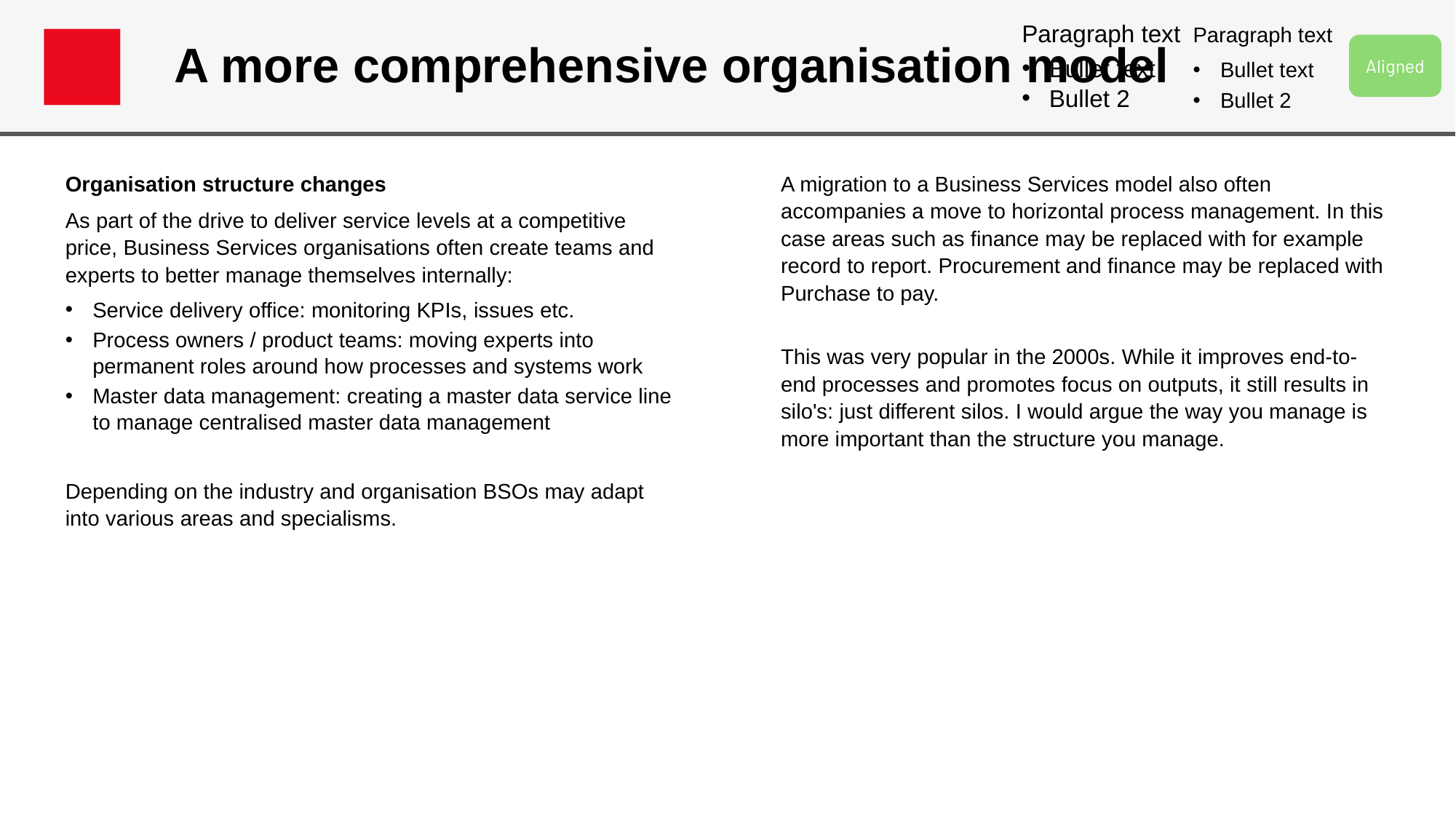

Paragraph text
Bullet text
Bullet 2
Paragraph text
Bullet text
Bullet 2
# A more comprehensive organisation model

Aligned
Organisation structure changes
As part of the drive to deliver service levels at a competitive price, Business Services organisations often create teams and experts to better manage themselves internally:
Service delivery office: monitoring KPIs, issues etc.
Process owners / product teams: moving experts into permanent roles around how processes and systems work
Master data management: creating a master data service line to manage centralised master data management

Depending on the industry and organisation BSOs may adapt into various areas and specialisms.
A migration to a Business Services model also often accompanies a move to horizontal process management. In this case areas such as finance may be replaced with for example record to report. Procurement and finance may be replaced with Purchase to pay.
This was very popular in the 2000s. While it improves end-to-end processes and promotes focus on outputs, it still results in silo's: just different silos. I would argue the way you manage is more important than the structure you manage.